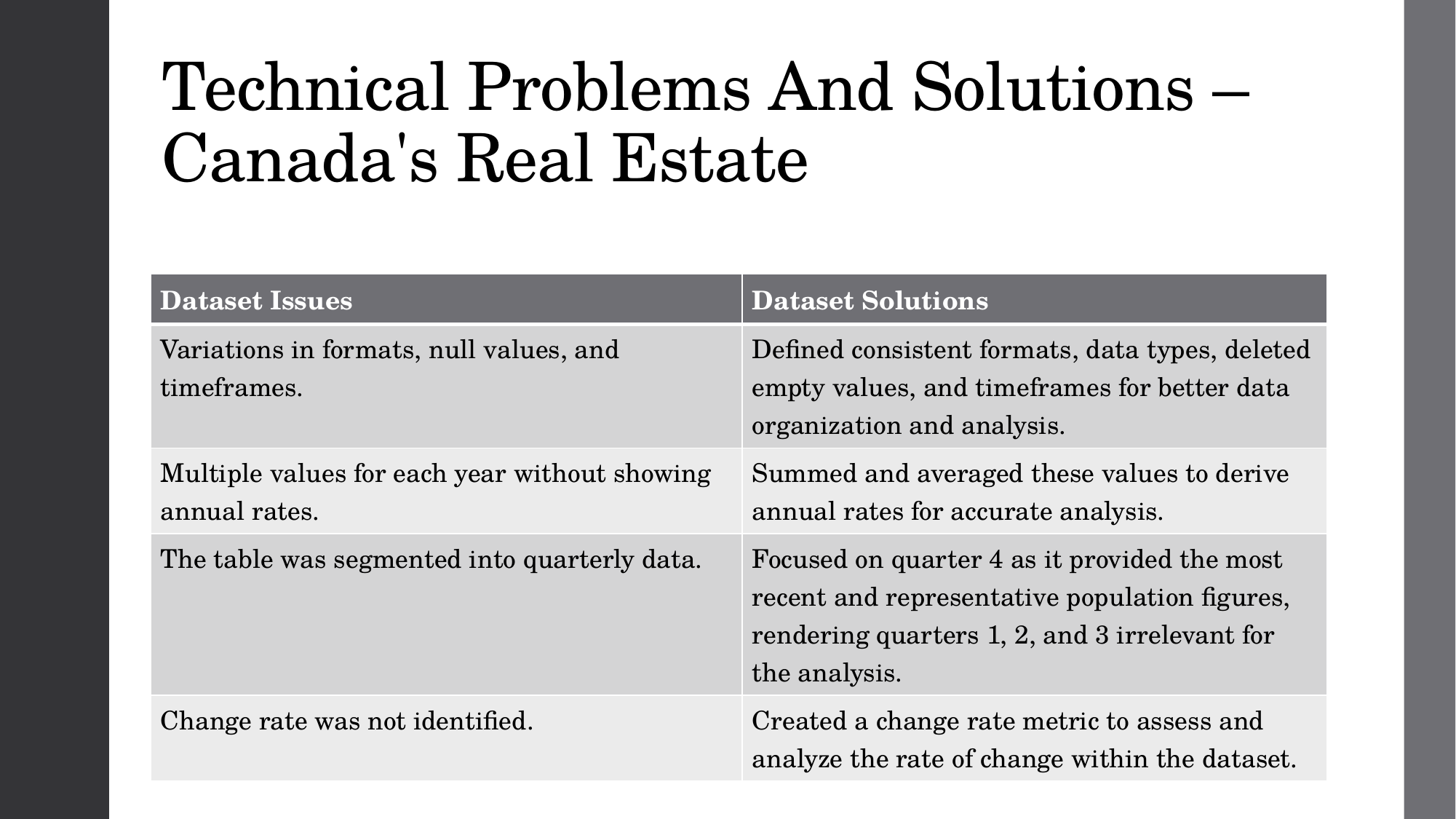

# Technical Problems And Solutions – Canada's Real Estate
| Dataset Issues | Dataset Solutions |
| --- | --- |
| Variations in formats, null values, and timeframes. | Defined consistent formats, data types, deleted empty values, and timeframes for better data organization and analysis. |
| Multiple values for each year without showing annual rates. | Summed and averaged these values to derive annual rates for accurate analysis. |
| The table was segmented into quarterly data. | Focused on quarter 4 as it provided the most recent and representative population figures, rendering quarters 1, 2, and 3 irrelevant for the analysis. |
| Change rate was not identified. | Created a change rate metric to assess and analyze the rate of change within the dataset. |